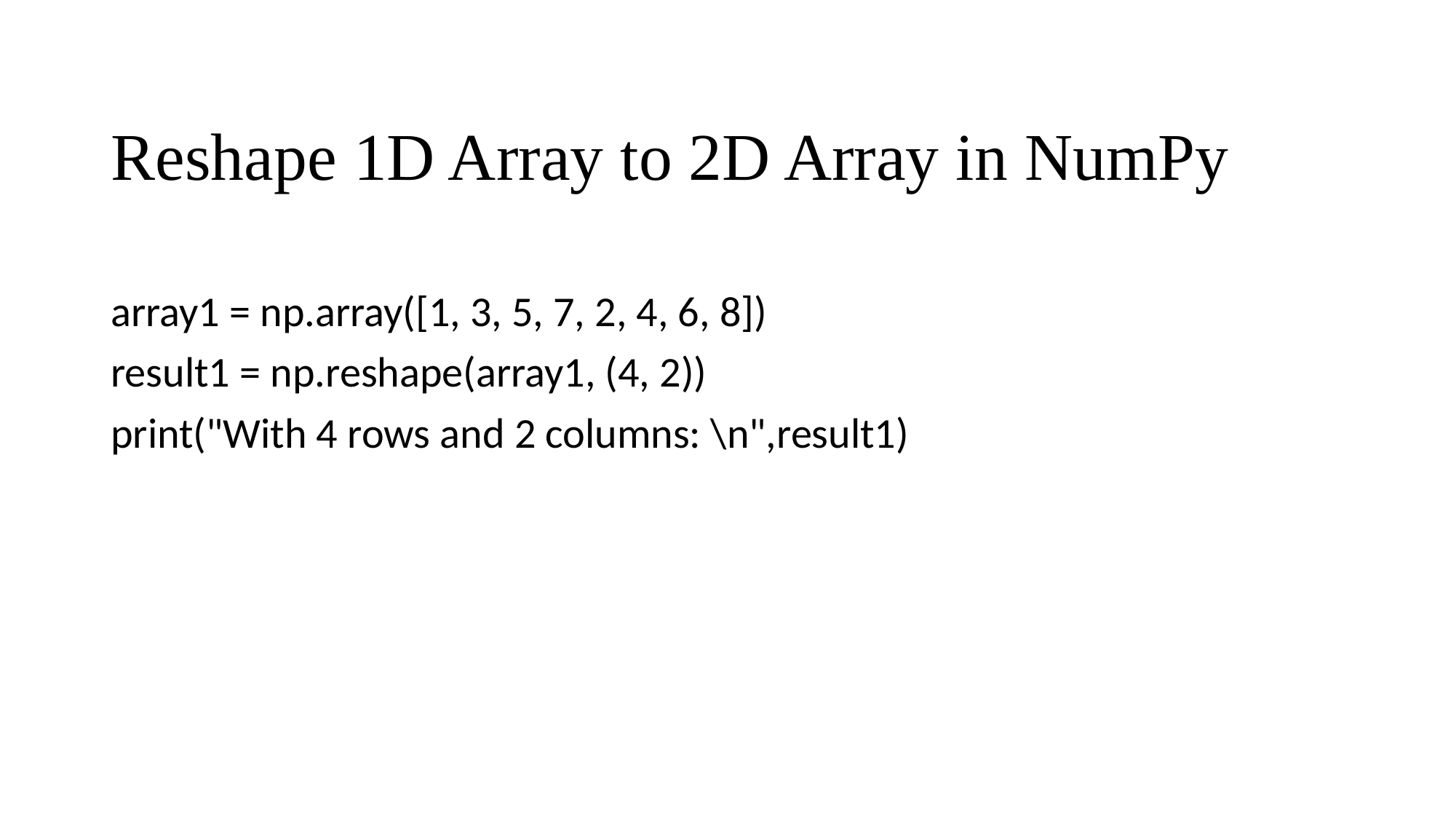

# Reshape 1D Array to 2D Array in NumPy

array1 = np.array([1, 3, 5, 7, 2, 4, 6, 8])
result1 = np.reshape(array1, (4, 2))
print("With 4 rows and 2 columns: \n",result1)